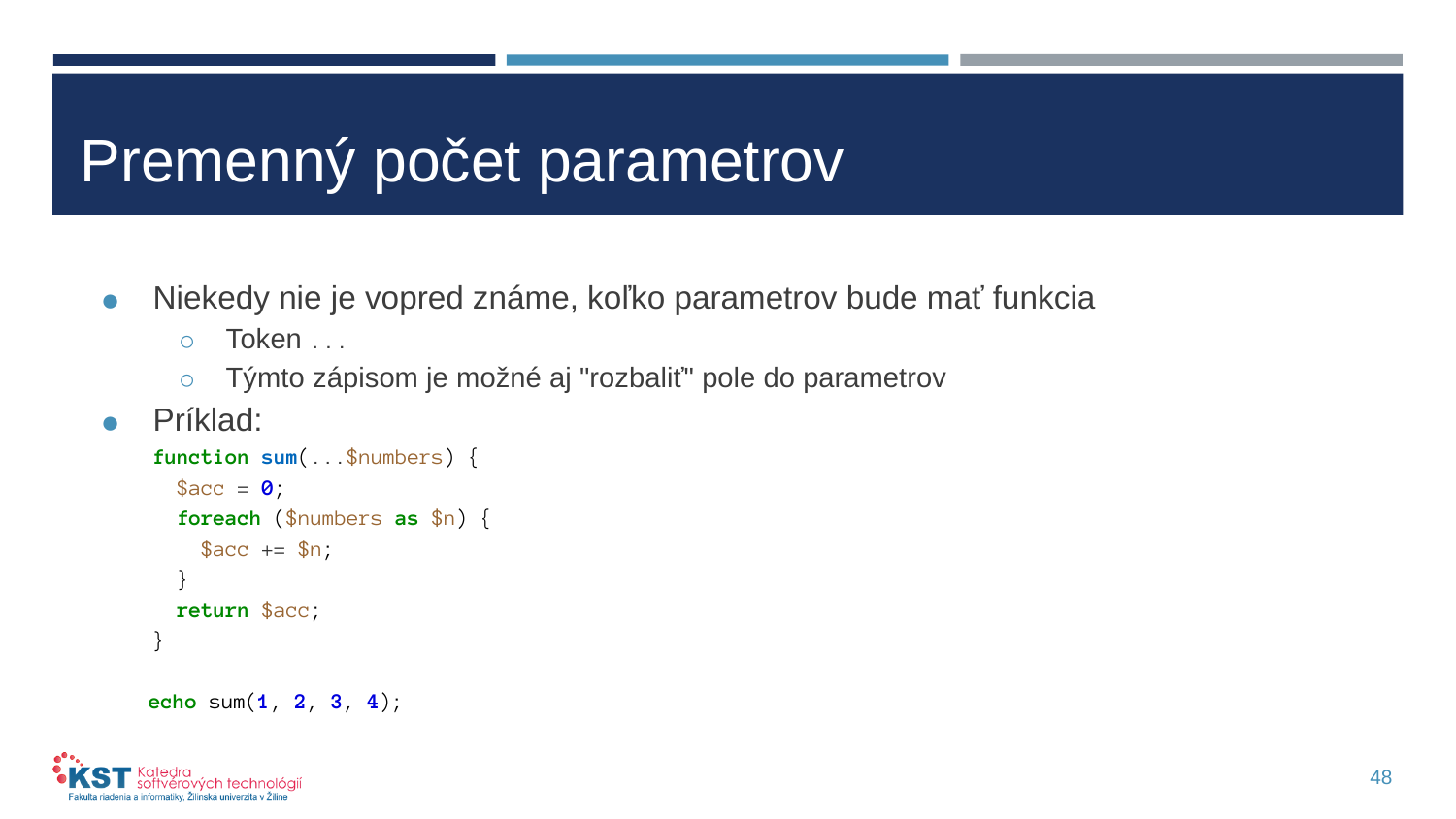

# Premenný počet parametrov
Niekedy nie je vopred známe, koľko parametrov bude mať funkcia
Token ...
Týmto zápisom je možné aj "rozbaliť" pole do parametrov
Príklad:
function sum(...$numbers) {
  $acc = 0;
  foreach ($numbers as $n) {
    $acc += $n;
  }
  return $acc;
}
    echo sum(1, 2, 3, 4);
48